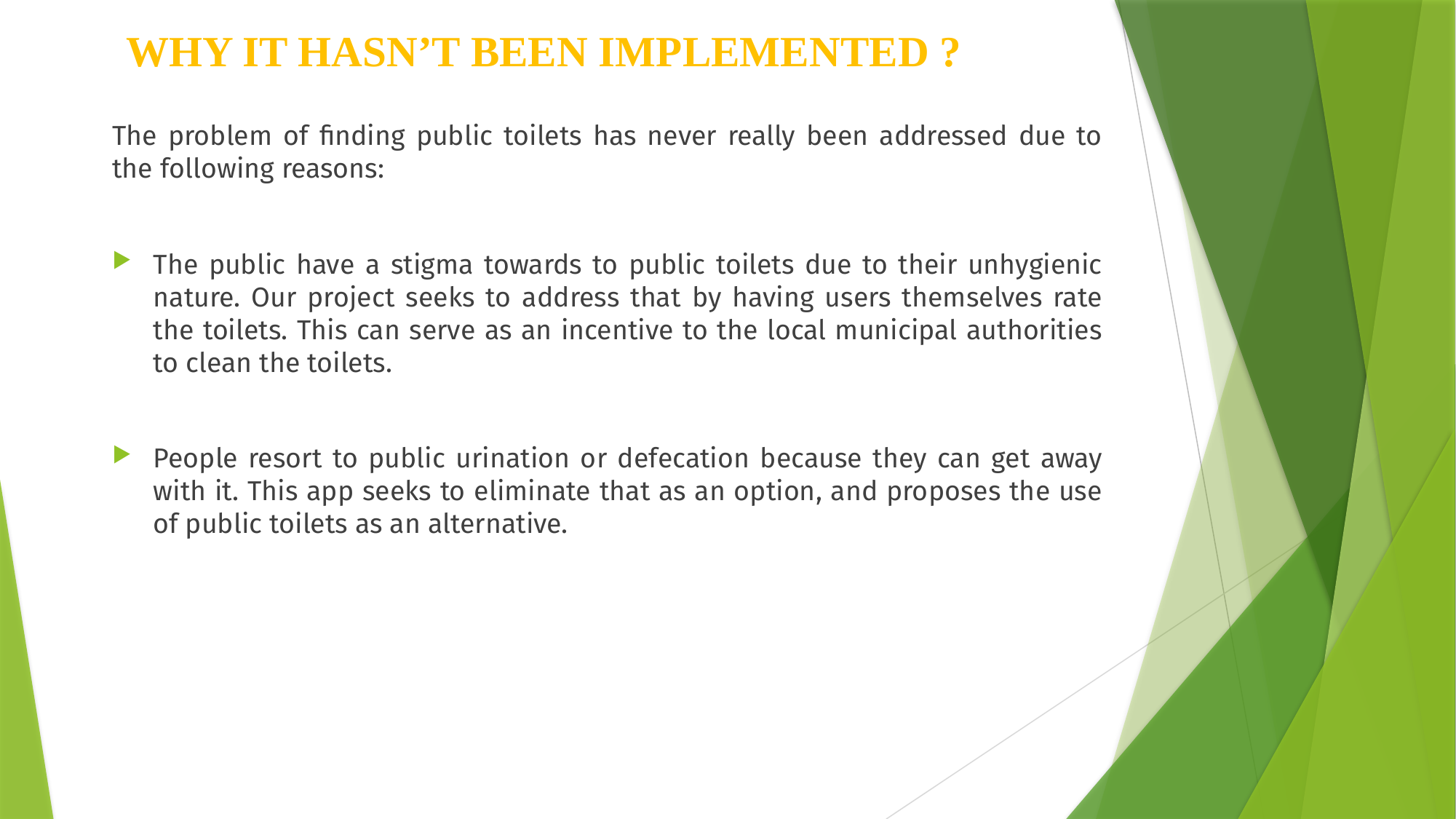

# WHY IT HASN’T BEEN IMPLEMENTED ?
The problem of finding public toilets has never really been addressed due to the following reasons:

The public have a stigma towards to public toilets due to their unhygienic nature. Our project seeks to address that by having users themselves rate the toilets. This can serve as an incentive to the local municipal authorities to clean the toilets.

People resort to public urination or defecation because they can get away with it. This app seeks to eliminate that as an option, and proposes the use of public toilets as an alternative.